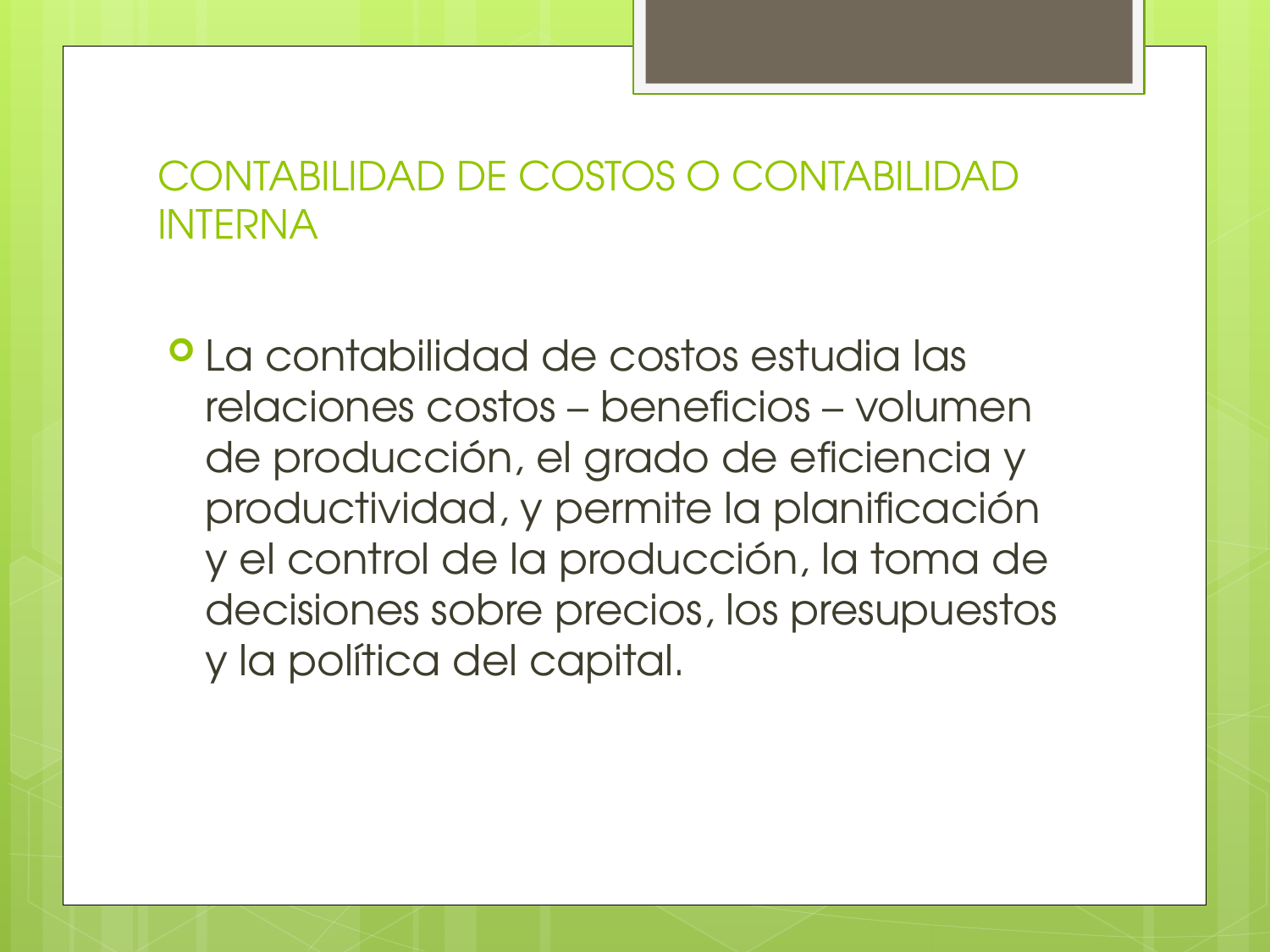

# CONTABILIDAD DE COSTOS O CONTABILIDAD INTERNA
La contabilidad de costos estudia las relaciones costos – beneficios – volumen de producción, el grado de eficiencia y productividad, y permite la planificación y el control de la producción, la toma de decisiones sobre precios, los presupuestos y la política del capital.